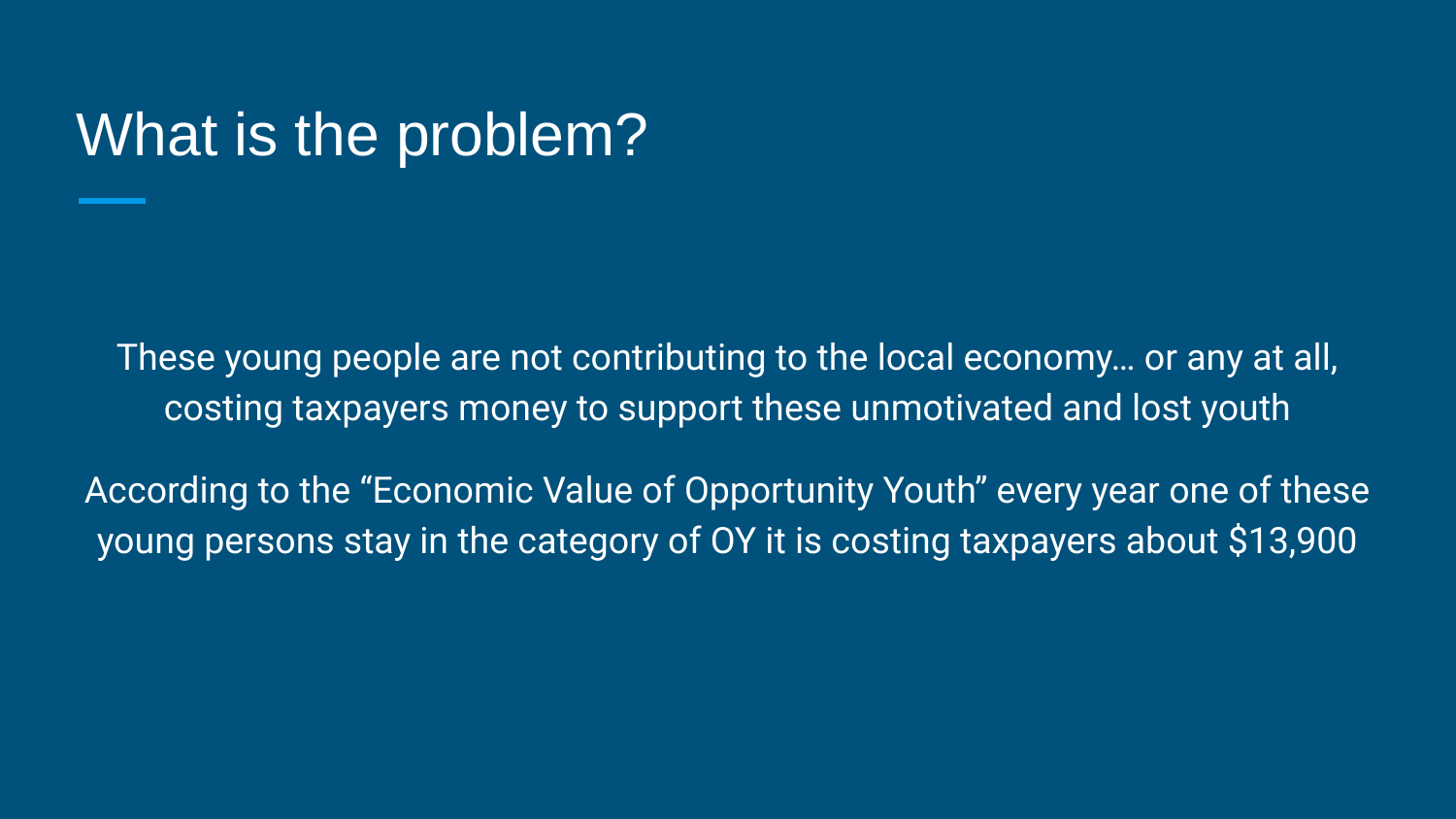

# What is the problem?

These young people are not contributing to the local economy… or any at all, costing taxpayers money to support these unmotivated and lost youth
According to the “Economic Value of Opportunity Youth” every year one of these young persons stay in the category of OY it is costing taxpayers about $13,900